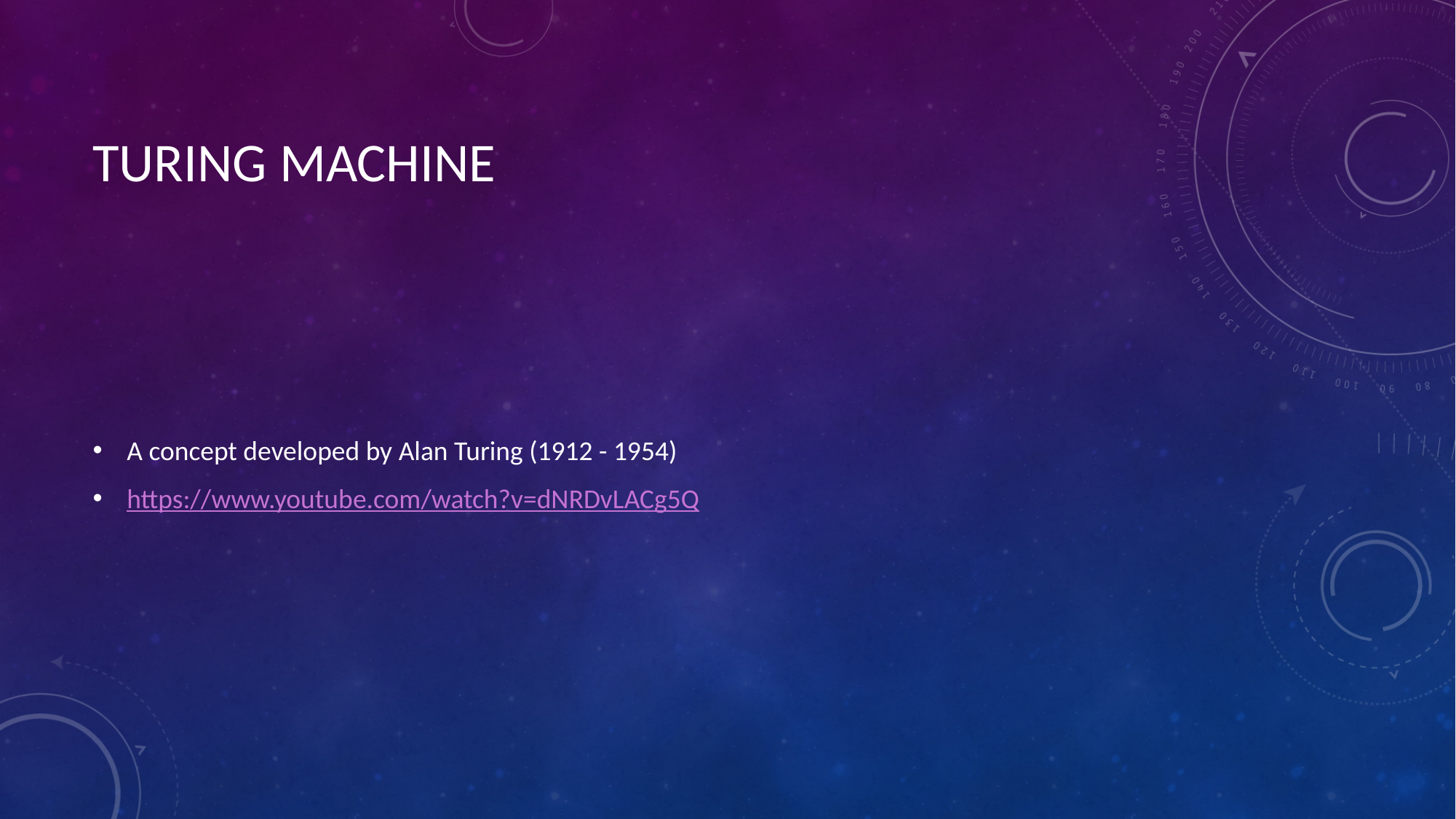

# TURING Machine
A concept developed by Alan Turing (1912 - 1954)
https://www.youtube.com/watch?v=dNRDvLACg5Q